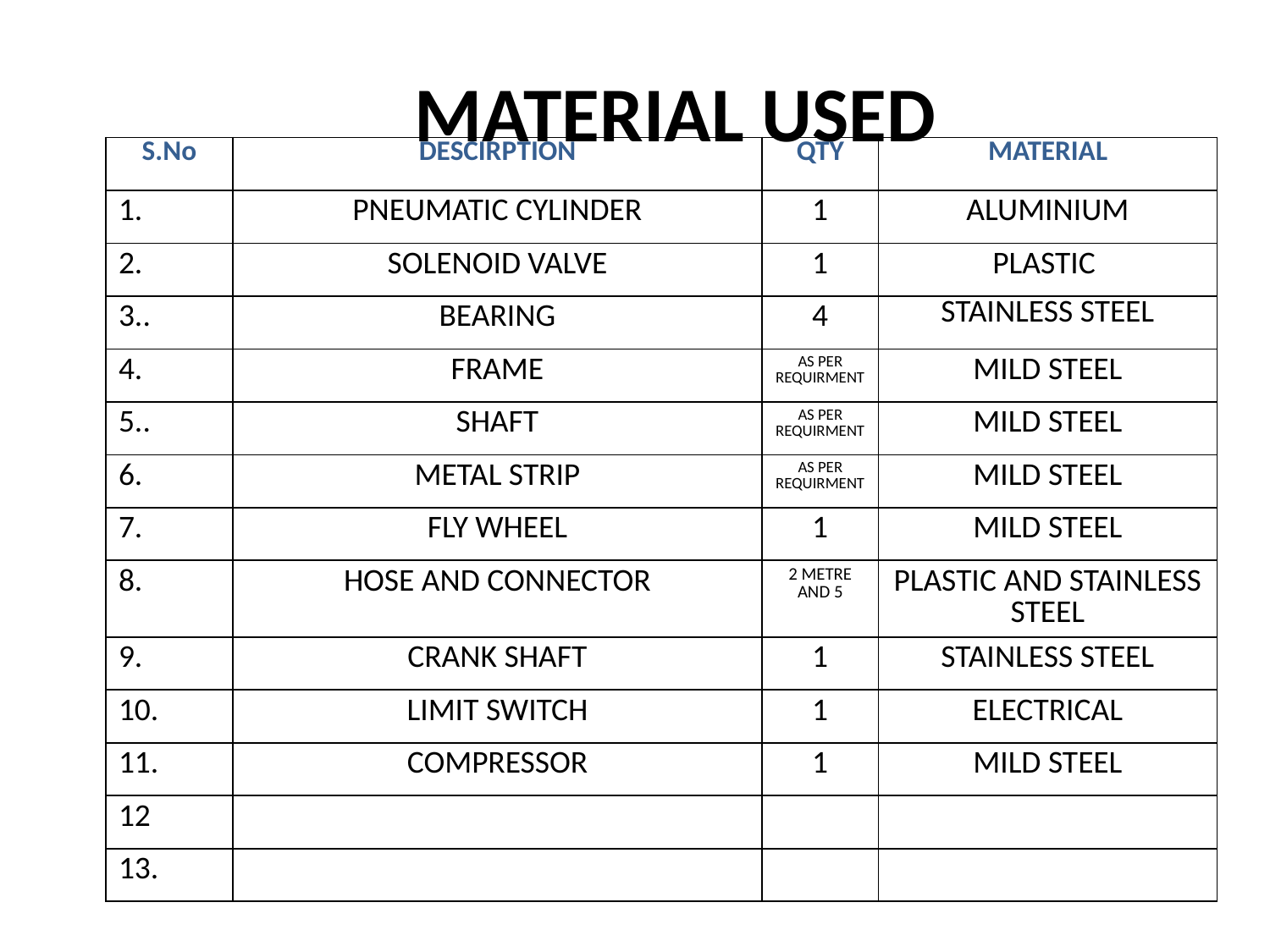

# MATERIAL USED
| S.No | DESCIRPTION | QTY | MATERIAL |
| --- | --- | --- | --- |
| 1. | PNEUMATIC CYLINDER | 1 | ALUMINIUM |
| 2. | SOLENOID VALVE | 1 | PLASTIC |
| 3.. | BEARING | 4 | STAINLESS STEEL |
| 4. | FRAME | AS PER REQUIRMENT | MILD STEEL |
| 5.. | SHAFT | AS PER REQUIRMENT | MILD STEEL |
| 6. | METAL STRIP | AS PER REQUIRMENT | MILD STEEL |
| 7. | FLY WHEEL | 1 | MILD STEEL |
| 8. | HOSE AND CONNECTOR | 2 METRE AND 5 | PLASTIC AND STAINLESS STEEL |
| 9. | CRANK SHAFT | 1 | STAINLESS STEEL |
| 10. | LIMIT SWITCH | 1 | ELECTRICAL |
| 11. | COMPRESSOR | 1 | MILD STEEL |
| 12 |  |  |  |
| 13. |  |  |  |